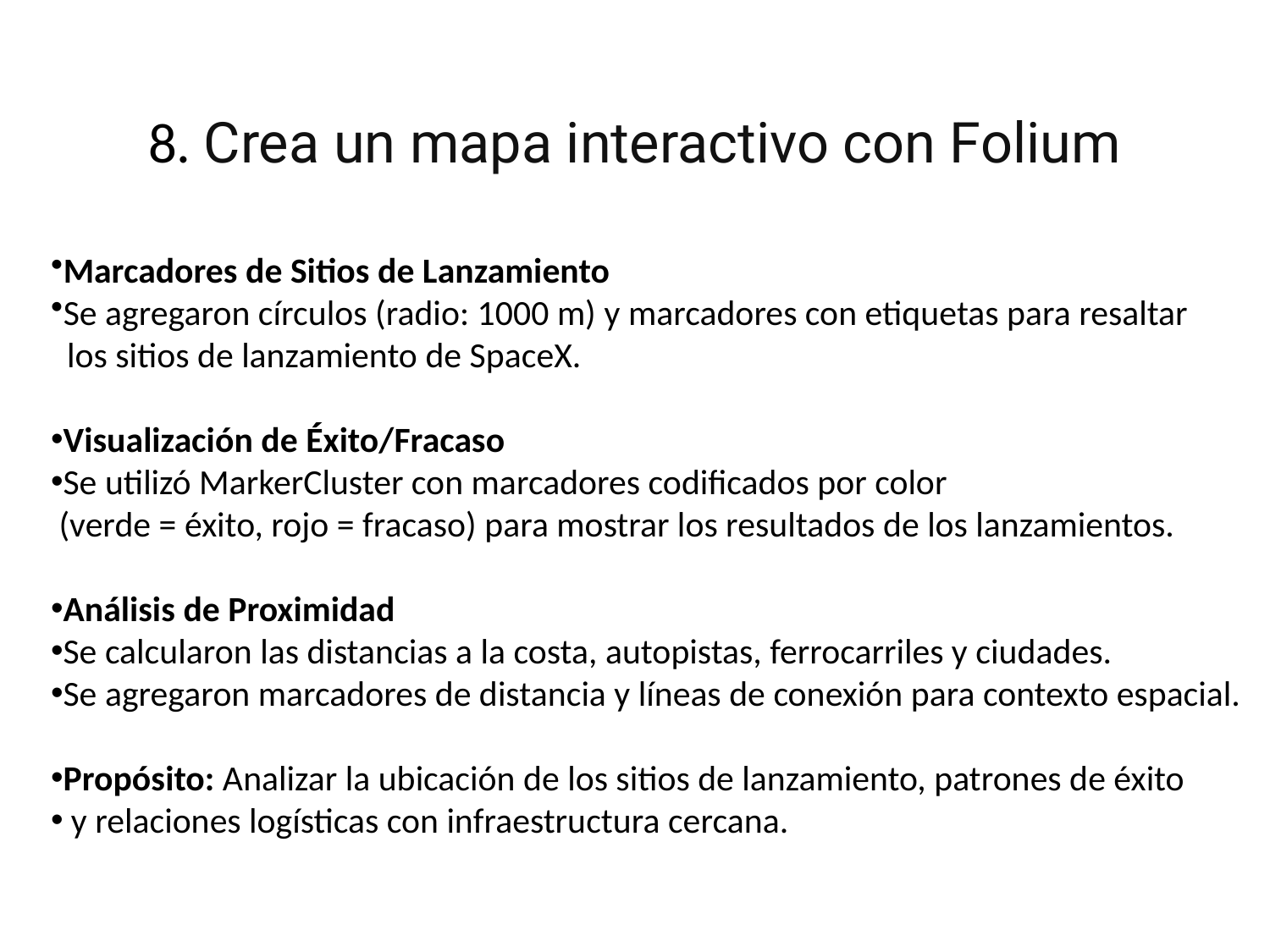

# 8. Crea un mapa interactivo con Folium
Marcadores de Sitios de Lanzamiento
Se agregaron círculos (radio: 1000 m) y marcadores con etiquetas para resaltar
  los sitios de lanzamiento de SpaceX.

Visualización de Éxito/Fracaso
Se utilizó MarkerCluster con marcadores codificados por color
 (verde = éxito, rojo = fracaso) para mostrar los resultados de los lanzamientos.

Análisis de Proximidad
Se calcularon las distancias a la costa, autopistas, ferrocarriles y ciudades.
Se agregaron marcadores de distancia y líneas de conexión para contexto espacial.

Propósito: Analizar la ubicación de los sitios de lanzamiento, patrones de éxito
 y relaciones logísticas con infraestructura cercana.